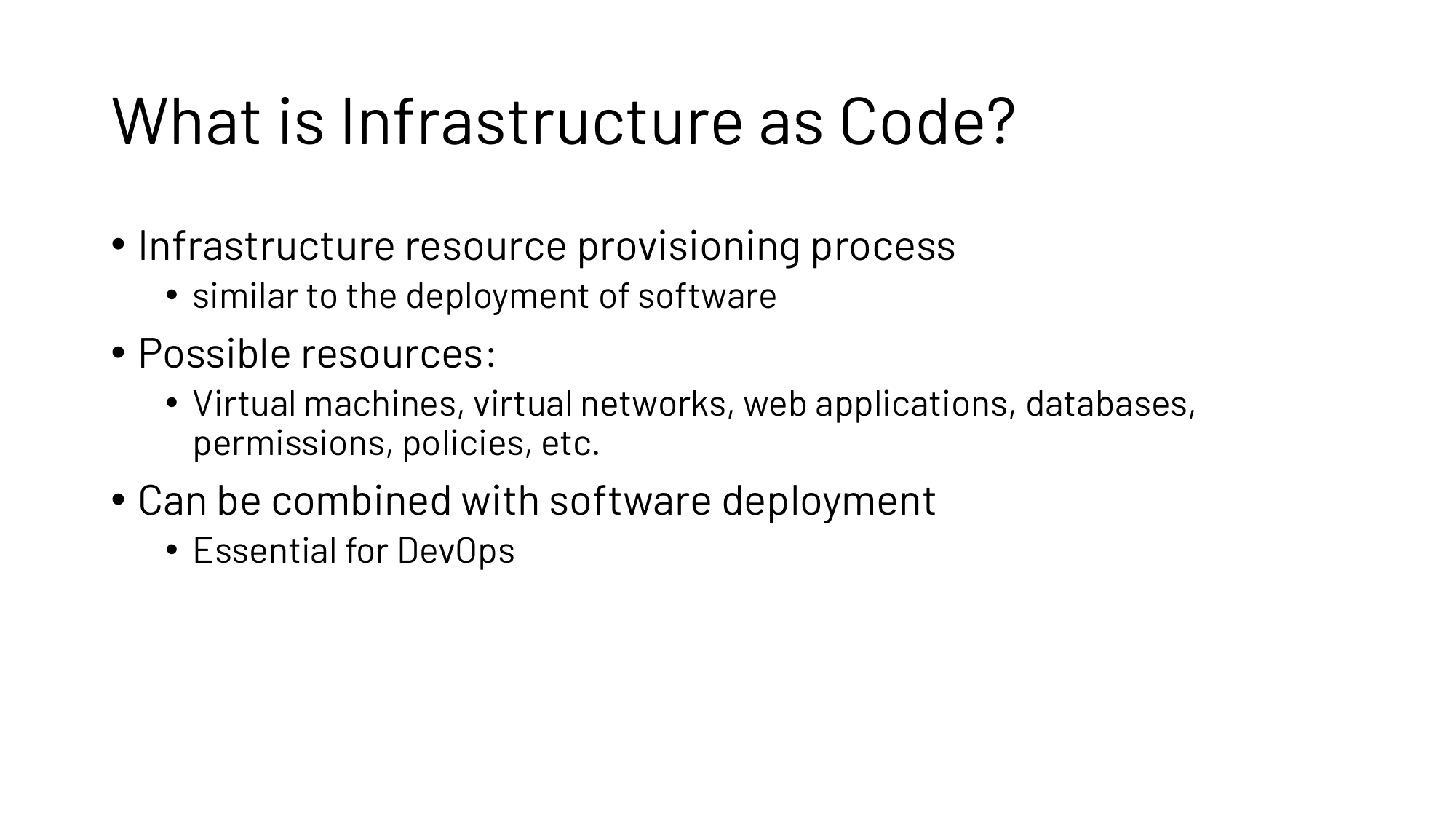

# What is Infrastructure as Code?
Infrastructure resource provisioning process
similar to the deployment of software
Possible resources:
Virtual machines, virtual networks, web applications, databases, permissions, policies, etc.
Can be combined with software deployment
Essential for DevOps